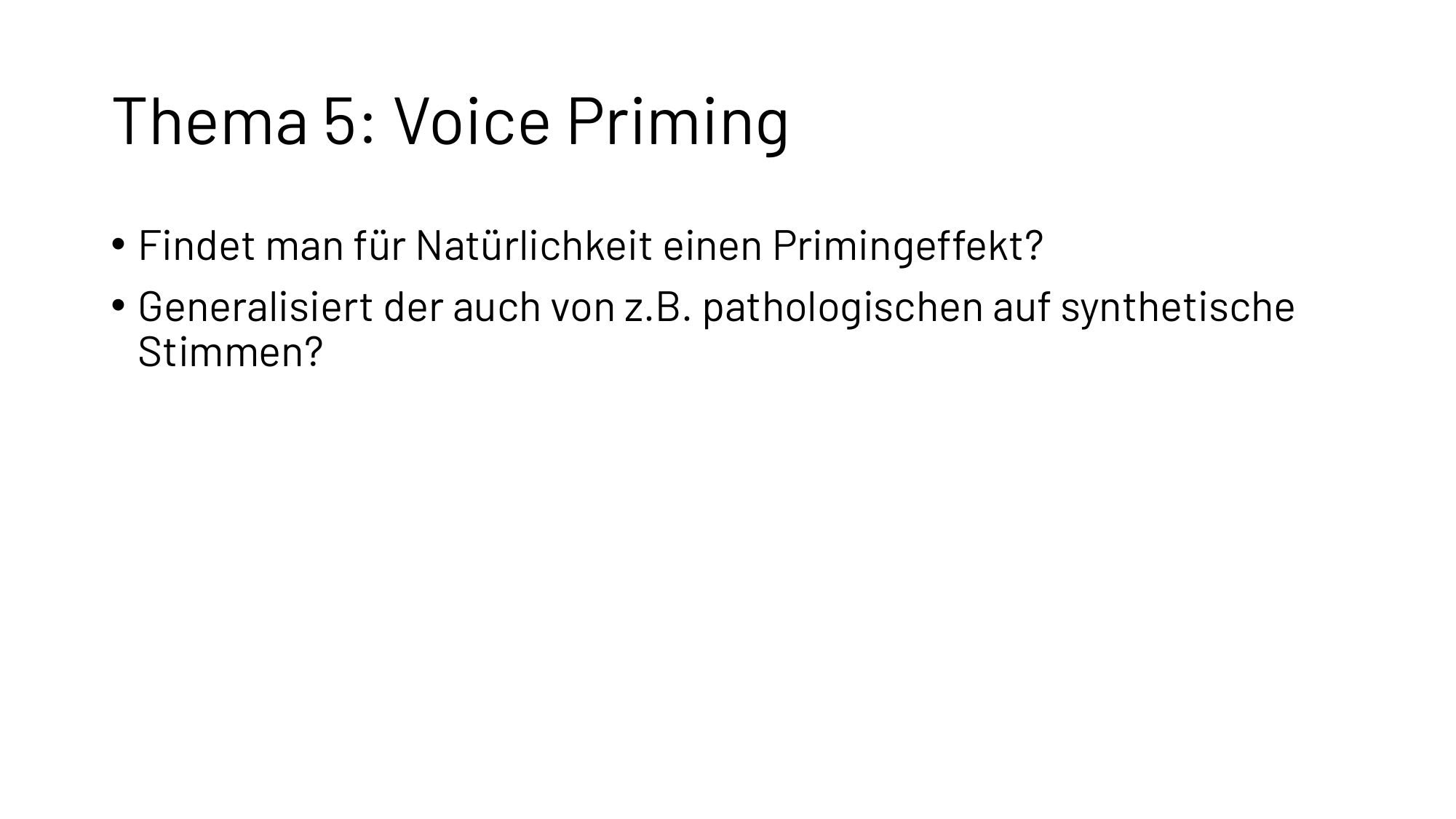

# Thema 5: Voice Priming
Findet man für Natürlichkeit einen Primingeffekt?
Generalisiert der auch von z.B. pathologischen auf synthetische Stimmen?